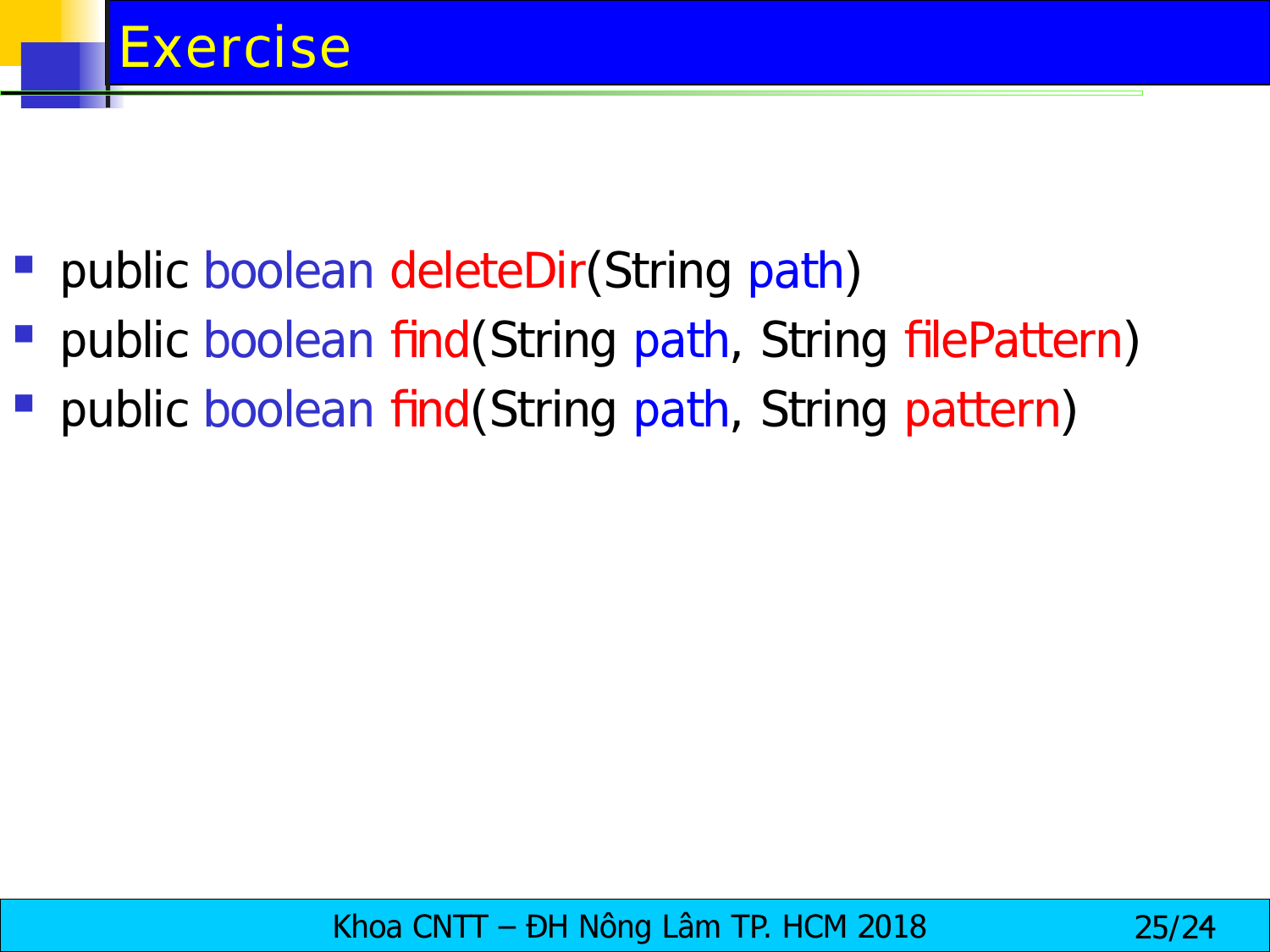

# Exercise
public boolean deleteDir(String path)
public boolean find(String path, String filePattern)
public boolean find(String path, String pattern)